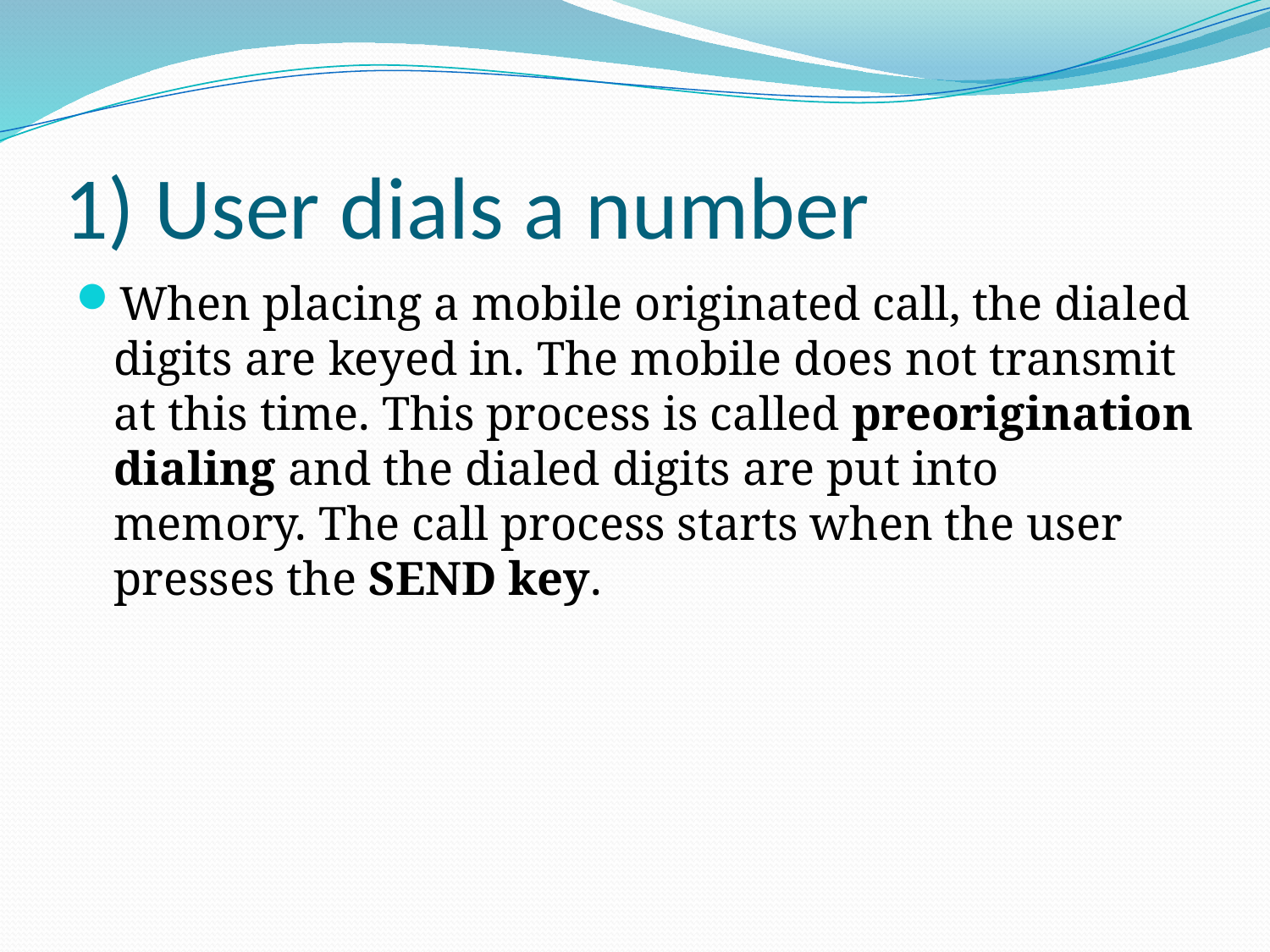

# 1) User dials a number
When placing a mobile originated call, the dialed digits are keyed in. The mobile does not transmit at this time. This process is called preorigination dialing and the dialed digits are put into memory. The call process starts when the user presses the SEND key.